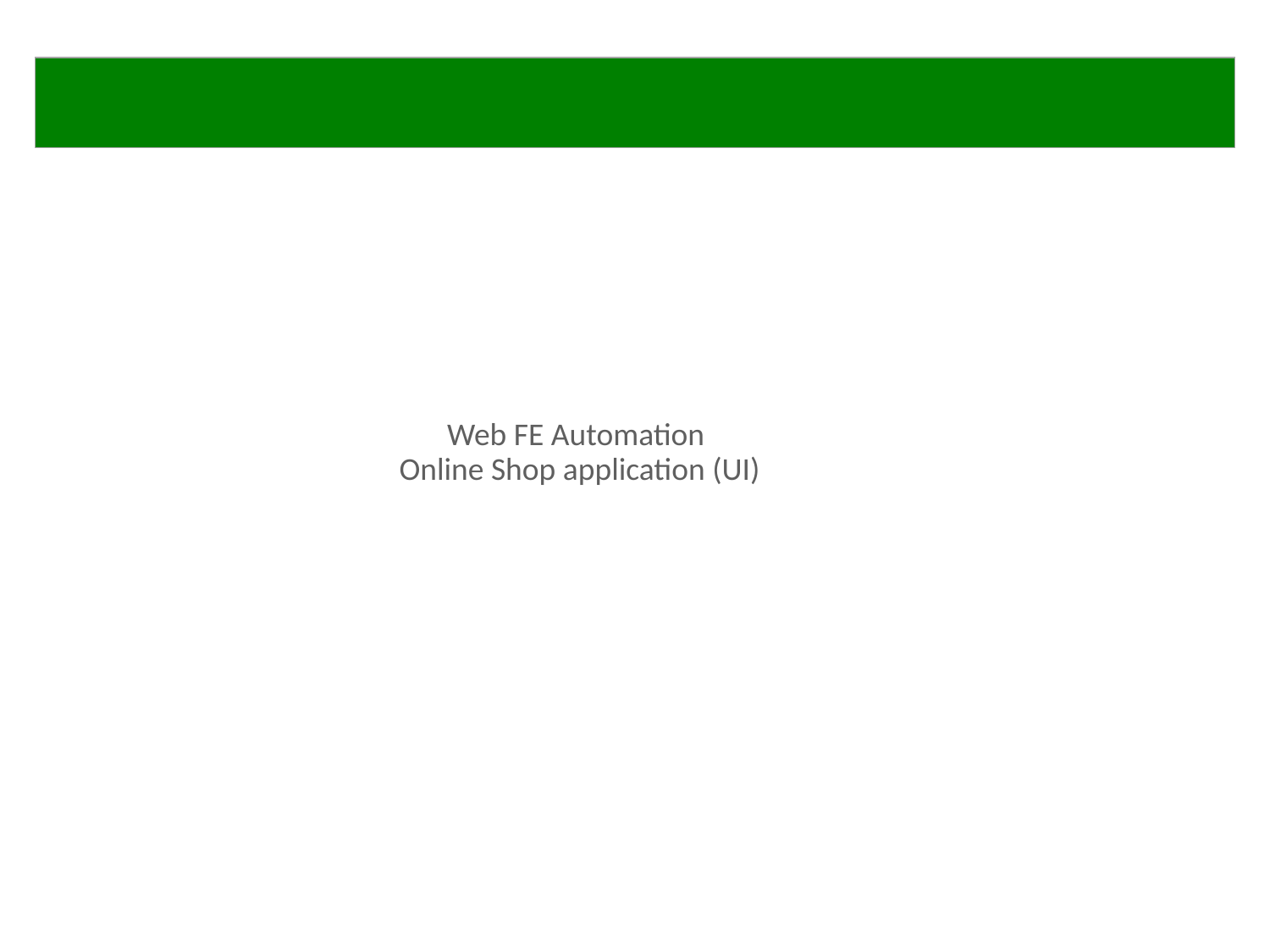

# Web FE Automation Online Shop application (UI)